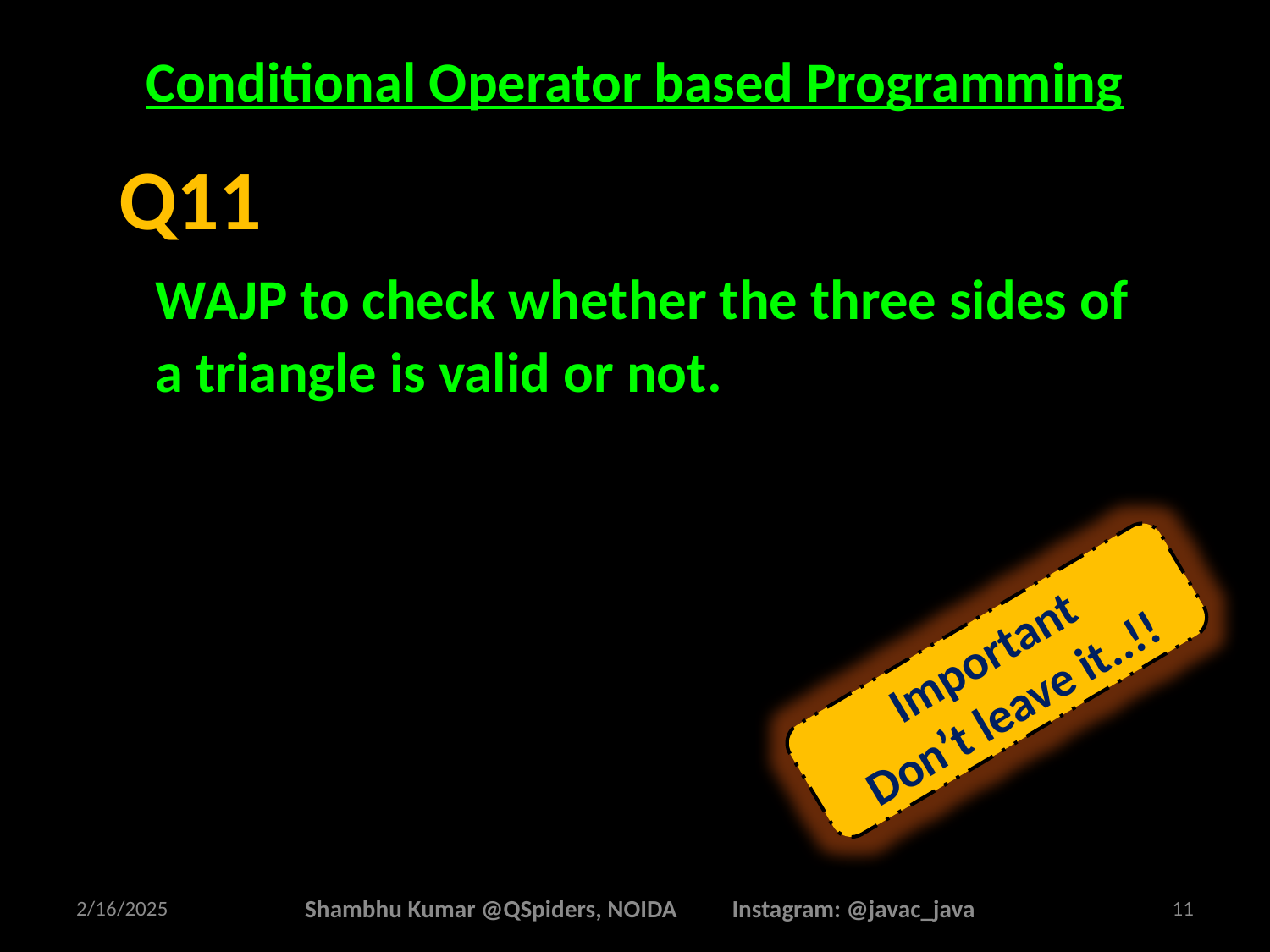

# Conditional Operator based Programming

WAJP to check whether the three sides of a triangle is valid or not.
Q11
Important
Don’t leave it..!!
2/16/2025
Shambhu Kumar @QSpiders, NOIDA          Instagram: @javac_java
11